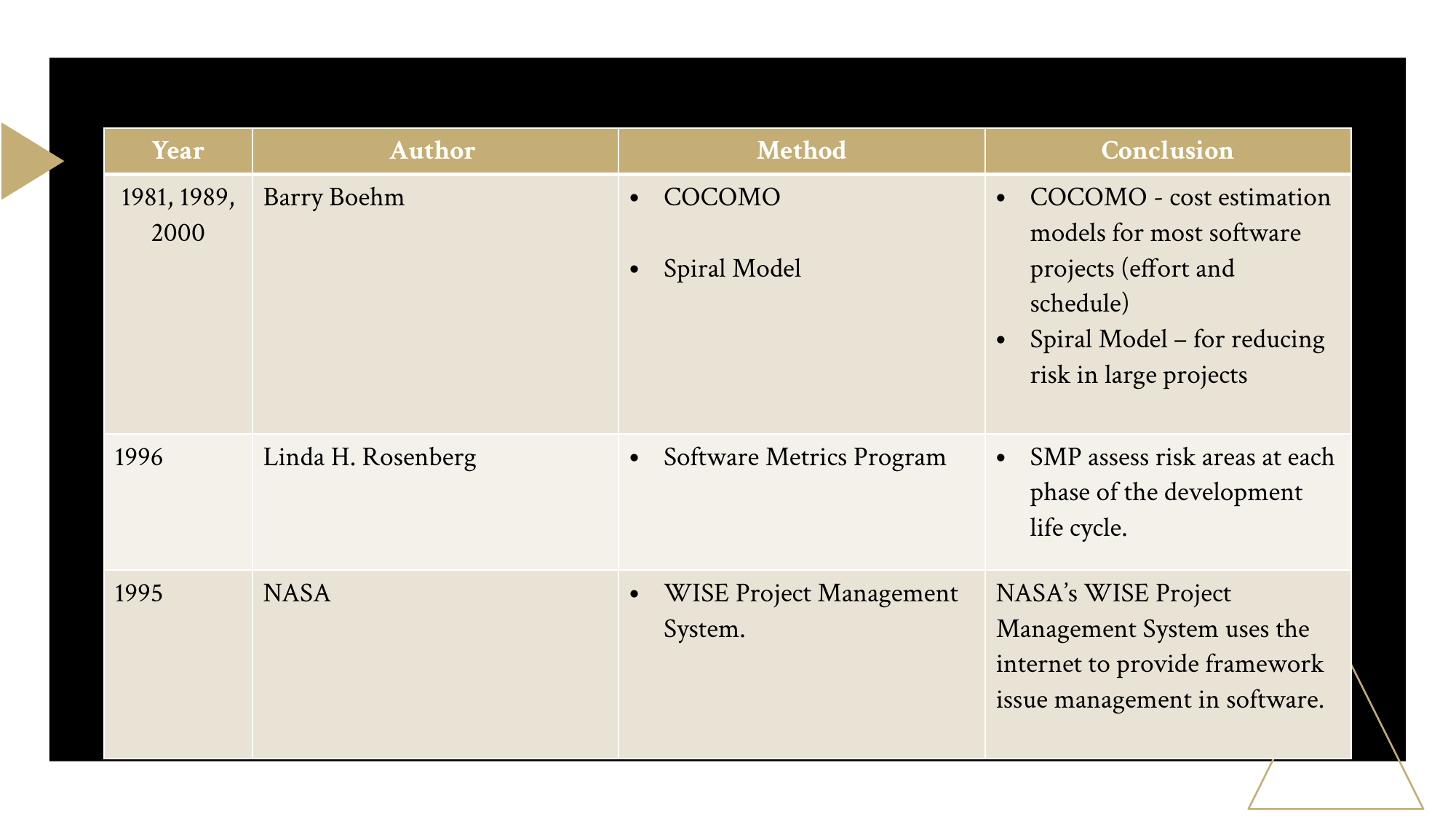

| Year | Author | Method | Conclusion |
| --- | --- | --- | --- |
| 1981, 1989, 2000 | Barry Boehm | COCOMO Spiral Model | COCOMO - cost estimation models for most software projects (effort and schedule) Spiral Model – for reducing risk in large projects |
| 1996 | Linda H. Rosenberg | Software Metrics Program | SMP assess risk areas at each phase of the development life cycle. |
| 1995 | NASA | WISE Project Management System. | NASA’s WISE Project Management System uses the internet to provide framework issue management in software. |